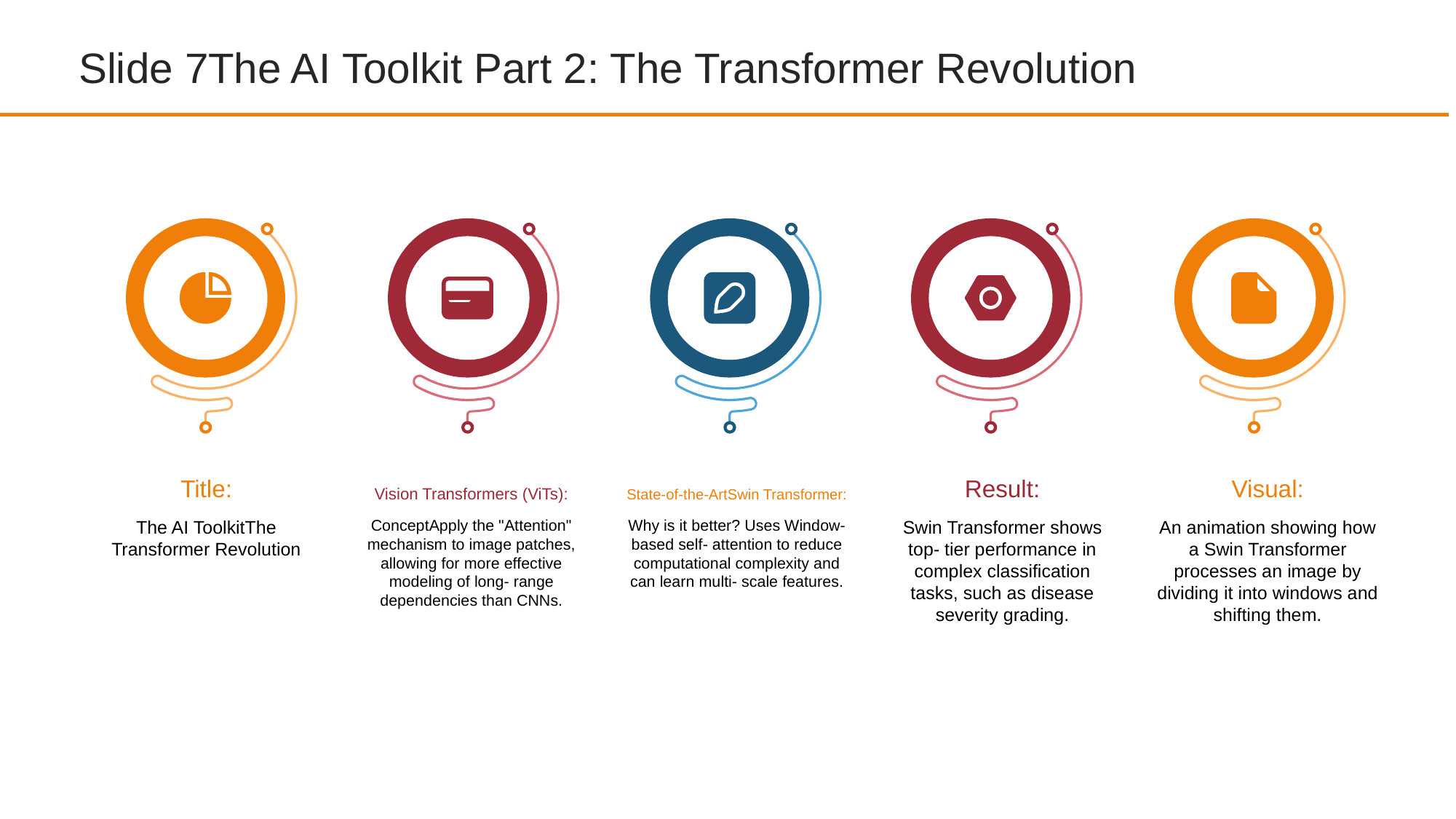

Slide 7The AI Toolkit Part 2: The Transformer Revolution

Title:
Vision Transformers (ViTs):
State-of-the-ArtSwin Transformer:
Result:
Visual:
ConceptApply the "Attention" mechanism to image patches, allowing for more effective modeling of long- range dependencies than CNNs.
Why is it better? Uses Window- based self- attention to reduce computational complexity and can learn multi- scale features.
Swin Transformer shows top- tier performance in complex classification tasks, such as disease severity grading.
An animation showing how a Swin Transformer processes an image by dividing it into windows and shifting them.
The AI ToolkitThe Transformer Revolution